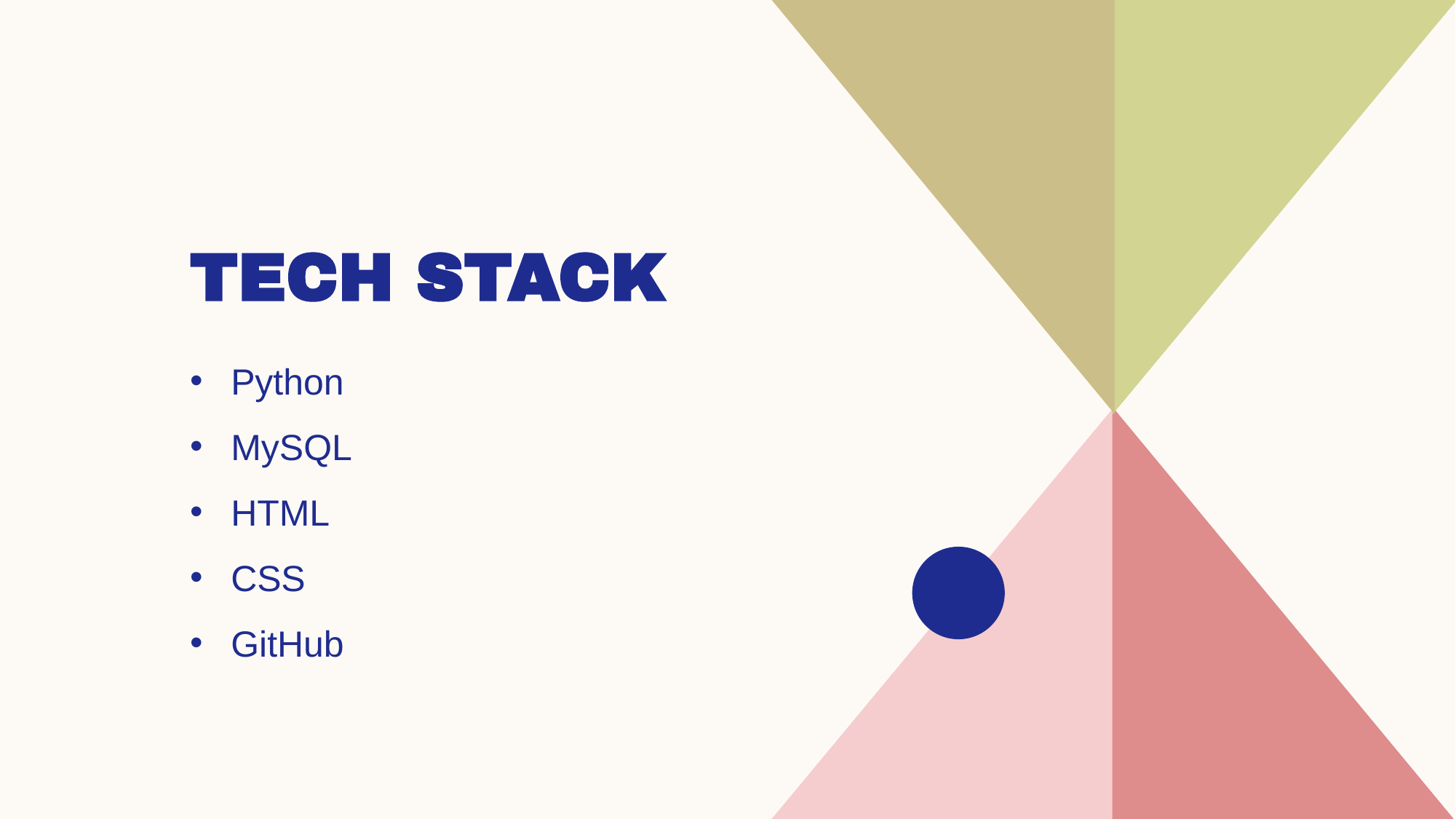

# Tech stack
Python
MySQL
​HTML
CSS
​GitHub